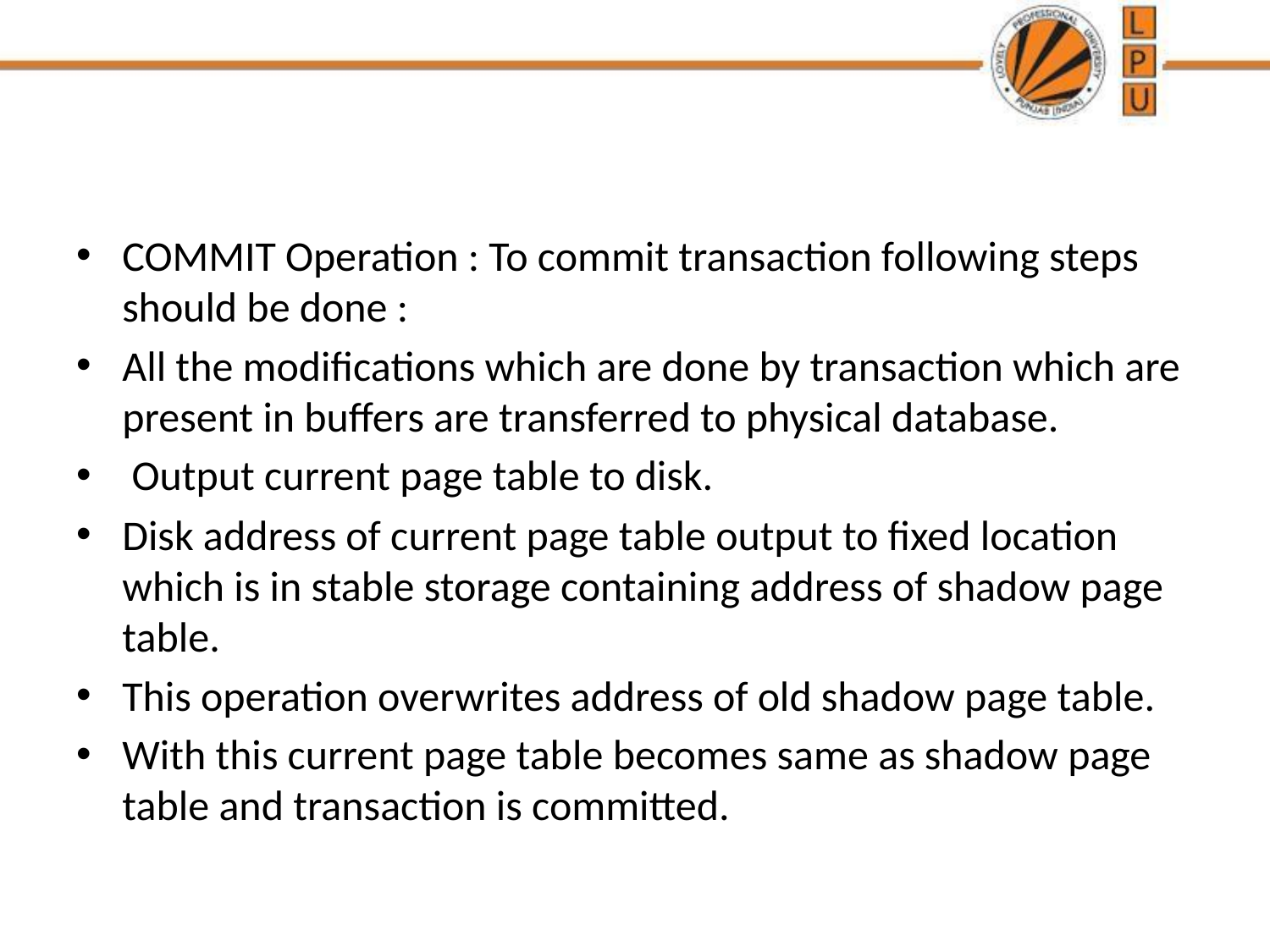

COMMIT Operation : To commit transaction following steps should be done :
All the modifications which are done by transaction which are present in buffers are transferred to physical database.
 Output current page table to disk.
Disk address of current page table output to fixed location which is in stable storage containing address of shadow page table.
This operation overwrites address of old shadow page table.
With this current page table becomes same as shadow page table and transaction is committed.